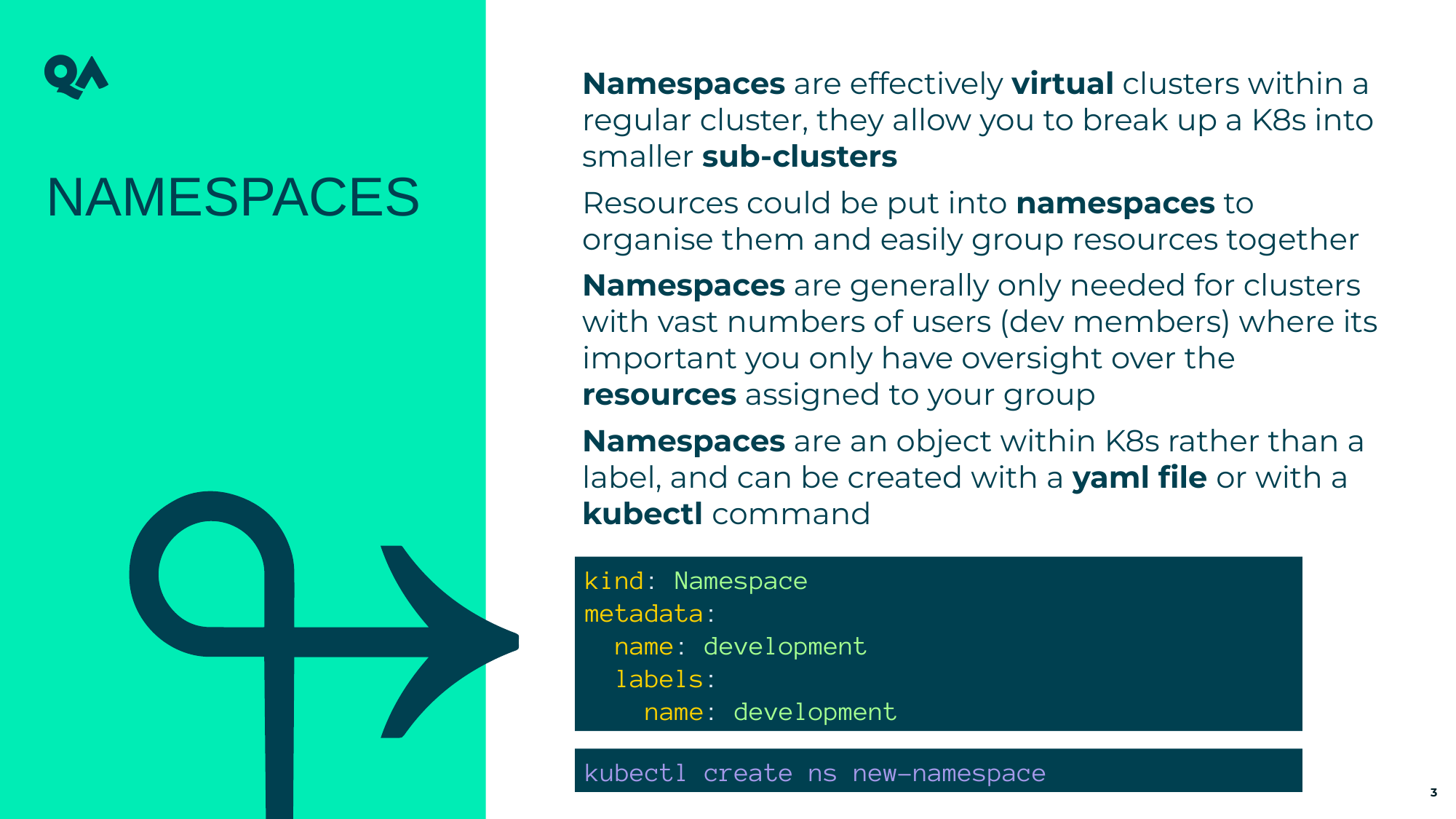

Namespaces are effectively virtual clusters within a regular cluster, they allow you to break up a K8s into smaller sub-clusters
Resources could be put into namespaces to organise them and easily group resources together
Namespaces are generally only needed for clusters with vast numbers of users (dev members) where its important you only have oversight over the resources assigned to your group
Namespaces are an object within K8s rather than a label, and can be created with a yaml file or with a kubectl command
Namespaces
kind: Namespace
metadata:
  name: development
  labels:
    name: development
kubectl create ns new-namespace
3